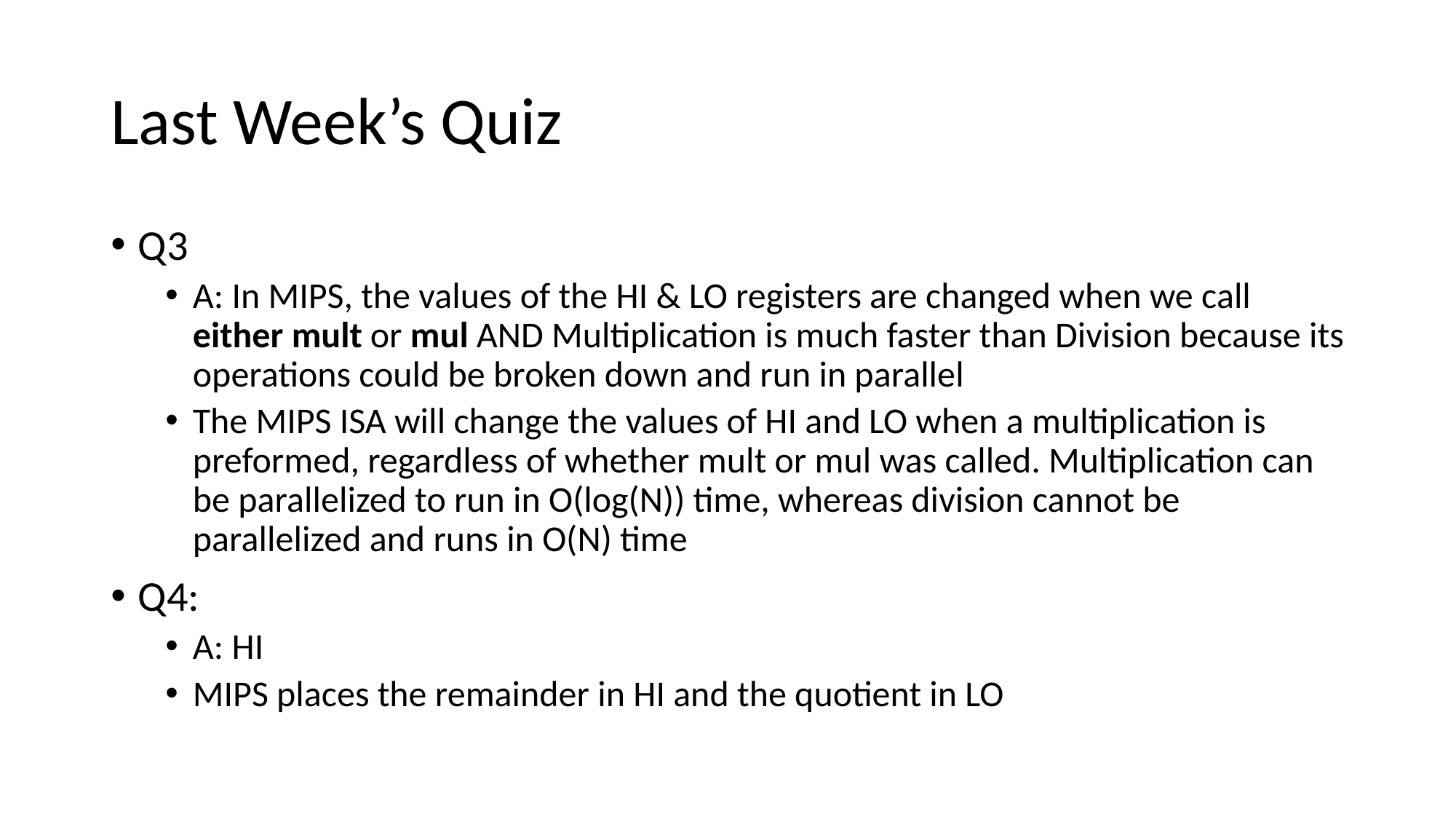

# Last Week’s Quiz
Q3
A: In MIPS, the values of the HI & LO registers are changed when we call either mult or mul AND Multiplication is much faster than Division because its operations could be broken down and run in parallel
The MIPS ISA will change the values of HI and LO when a multiplication is preformed, regardless of whether mult or mul was called. Multiplication can be parallelized to run in O(log(N)) time, whereas division cannot be parallelized and runs in O(N) time
Q4:
A: HI
MIPS places the remainder in HI and the quotient in LO